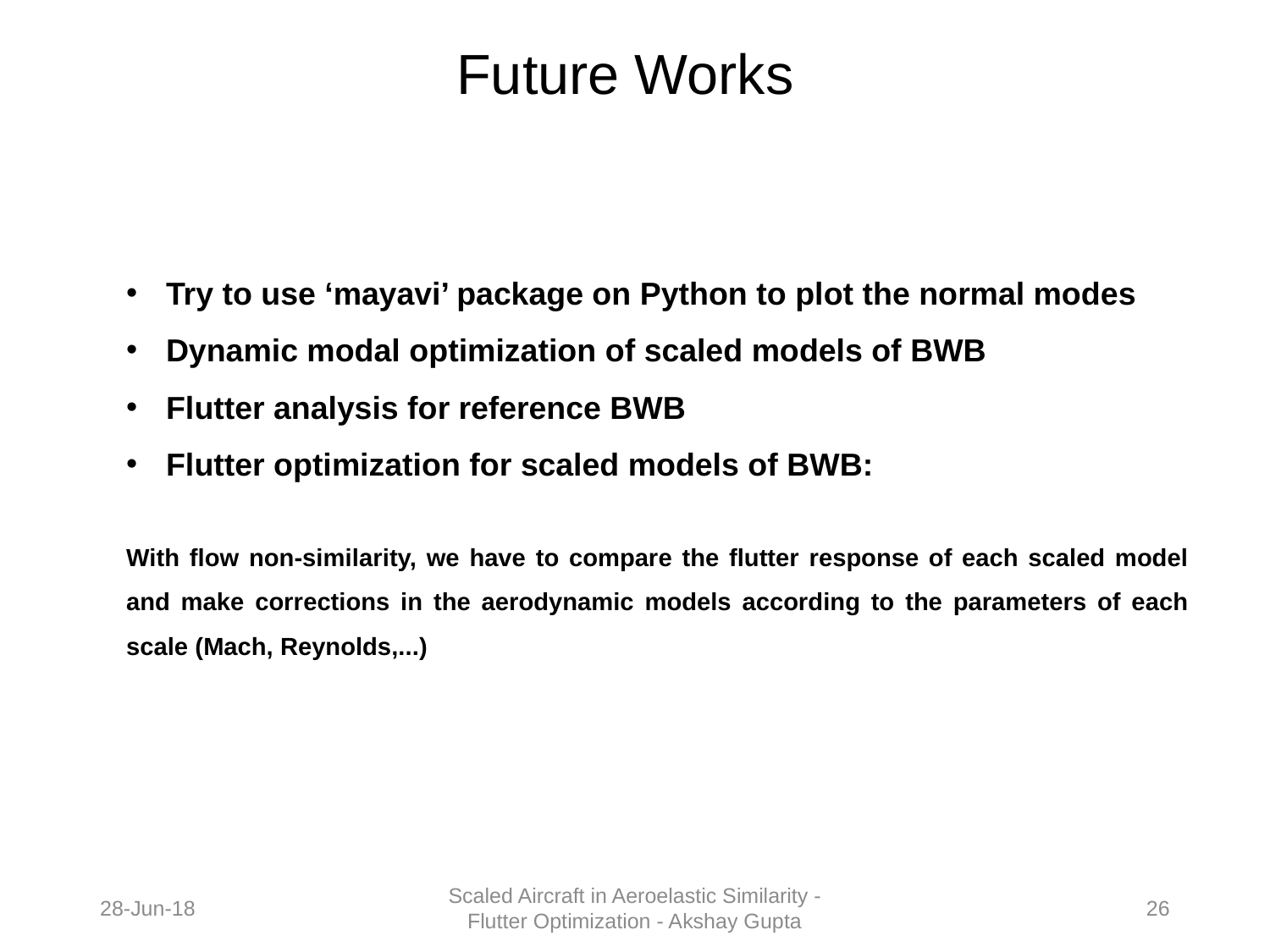

# Future Works
Try to use ‘mayavi’ package on Python to plot the normal modes
Dynamic modal optimization of scaled models of BWB
Flutter analysis for reference BWB
Flutter optimization for scaled models of BWB:

With flow non-similarity, we have to compare the flutter response of each scaled model and make corrections in the aerodynamic models according to the parameters of each scale (Mach, Reynolds,...)
28-Jun-18
Scaled Aircraft in Aeroelastic Similarity - Flutter Optimization - Akshay Gupta
26